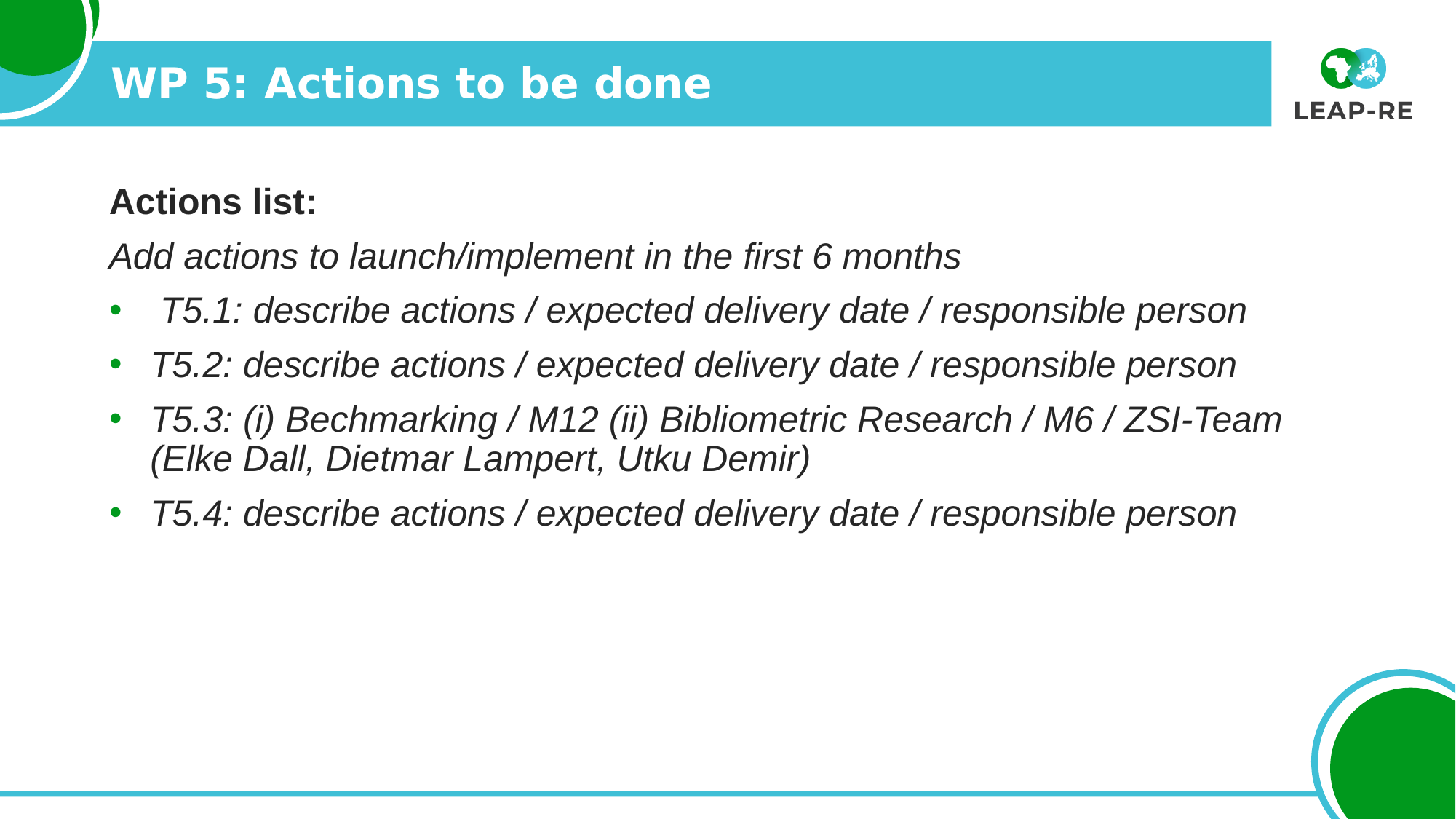

WP 5: Actions to be done
Actions list:
Add actions to launch/implement in the first 6 months
 T5.1: describe actions / expected delivery date / responsible person
T5.2: describe actions / expected delivery date / responsible person
T5.3: (i) Bechmarking / M12 (ii) Bibliometric Research / M6 / ZSI-Team (Elke Dall, Dietmar Lampert, Utku Demir)
T5.4: describe actions / expected delivery date / responsible person